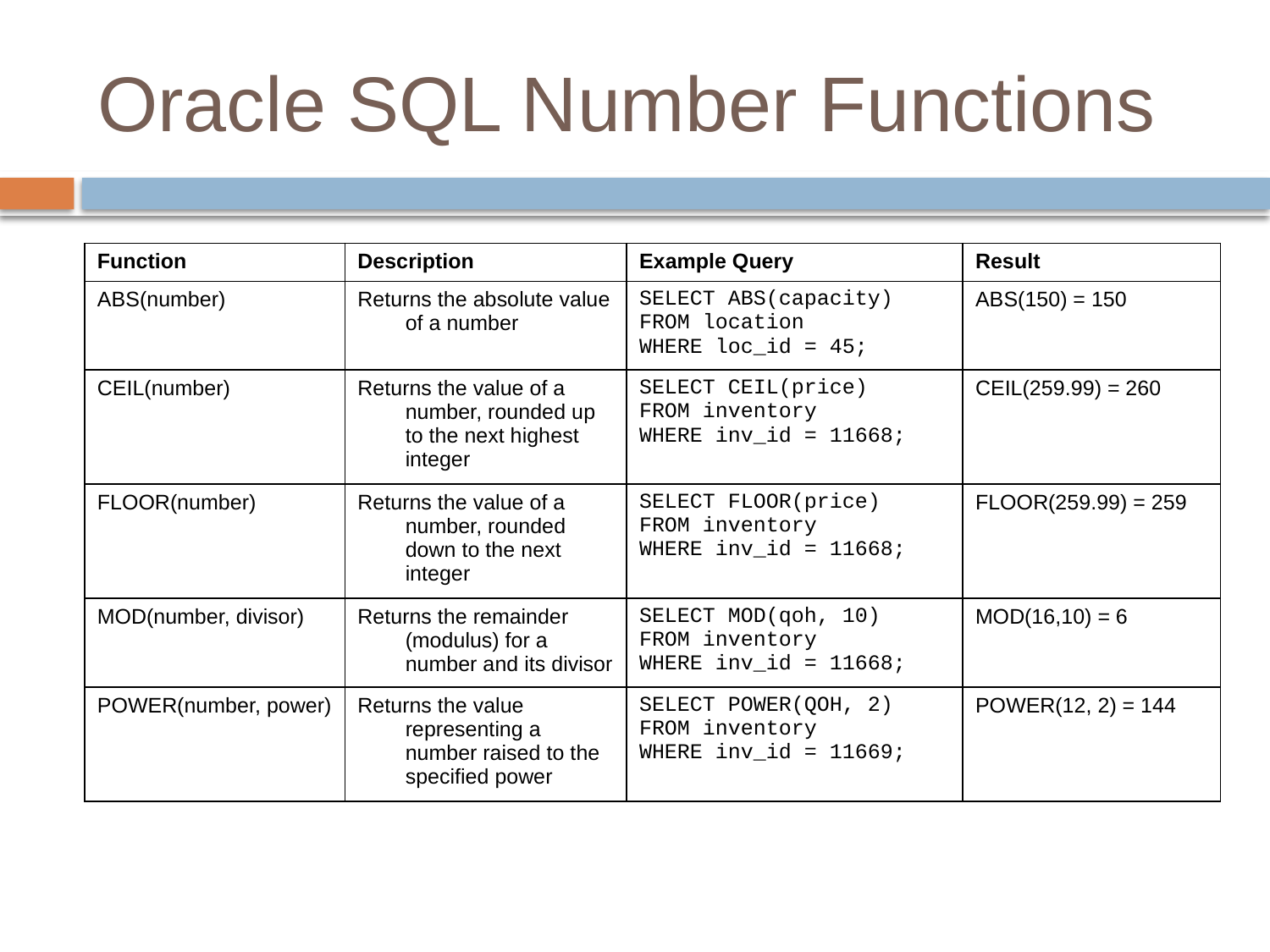

# Oracle SQL Number Functions
| Function | Description | Example Query | Result |
| --- | --- | --- | --- |
| ABS(number) | Returns the absolute value of a number | SELECT ABS(capacity) FROM location WHERE loc\_id = 45; | ABS(150) = 150 |
| CEIL(number) | Returns the value of a number, rounded up to the next highest integer | SELECT CEIL(price) FROM inventory WHERE inv\_id = 11668; | CEIL(259.99) = 260 |
| FLOOR(number) | Returns the value of a number, rounded down to the next integer | SELECT FLOOR(price) FROM inventory WHERE inv\_id = 11668; | FLOOR(259.99) = 259 |
| MOD(number, divisor) | Returns the remainder (modulus) for a number and its divisor | SELECT MOD(qoh, 10) FROM inventory WHERE inv\_id = 11668; | MOD(16,10) = 6 |
| POWER(number, power) | Returns the value representing a number raised to the specified power | SELECT POWER(QOH, 2) FROM inventory WHERE inv\_id = 11669; | POWER(12, 2) = 144 |